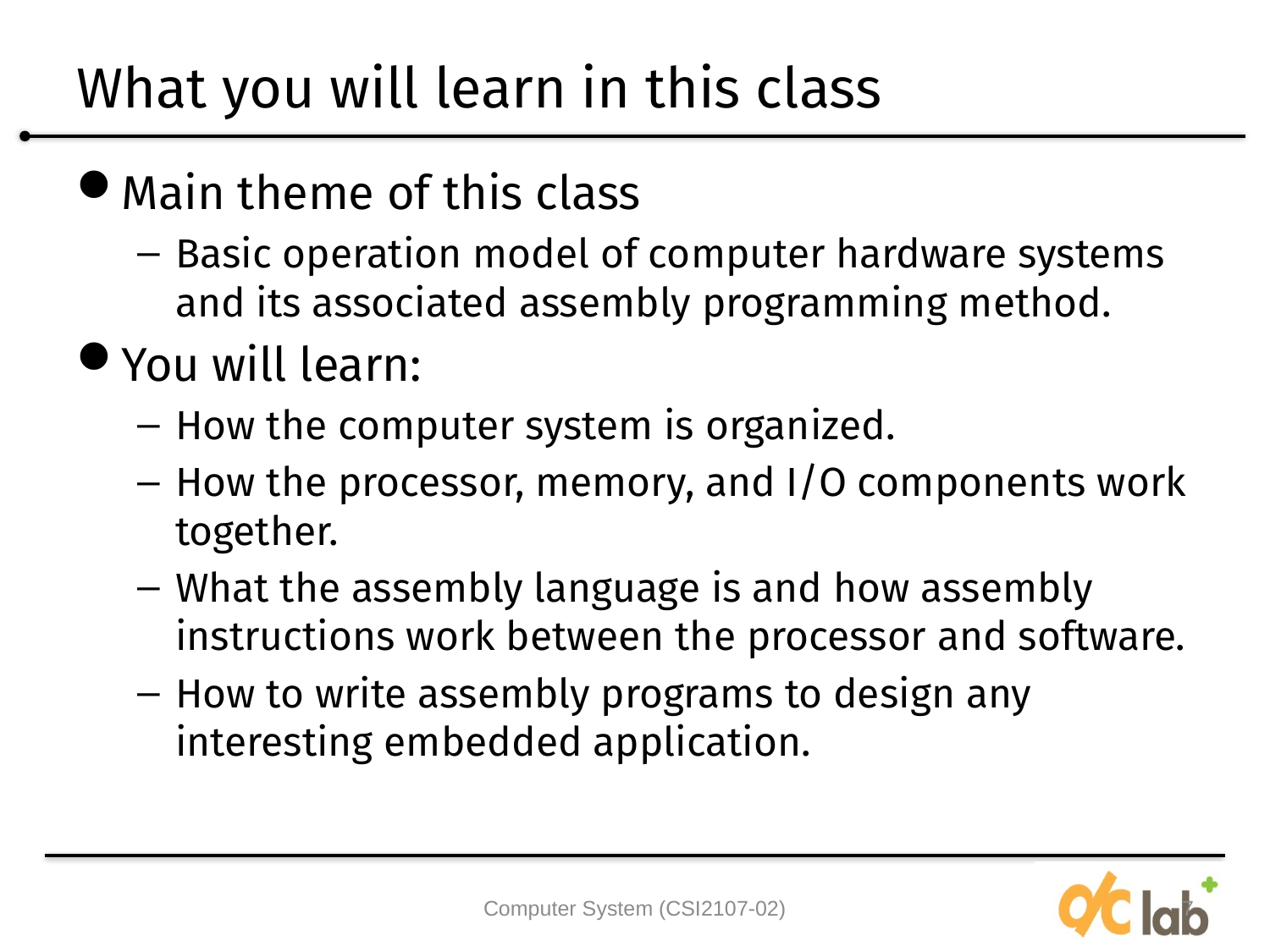

# What you will learn in this class
Main theme of this class
Basic operation model of computer hardware systems and its associated assembly programming method.
You will learn:
How the computer system is organized.
How the processor, memory, and I/O components work together.
What the assembly language is and how assembly instructions work between the processor and software.
How to write assembly programs to design any interesting embedded application.
Computer System (CSI2107-02)
7